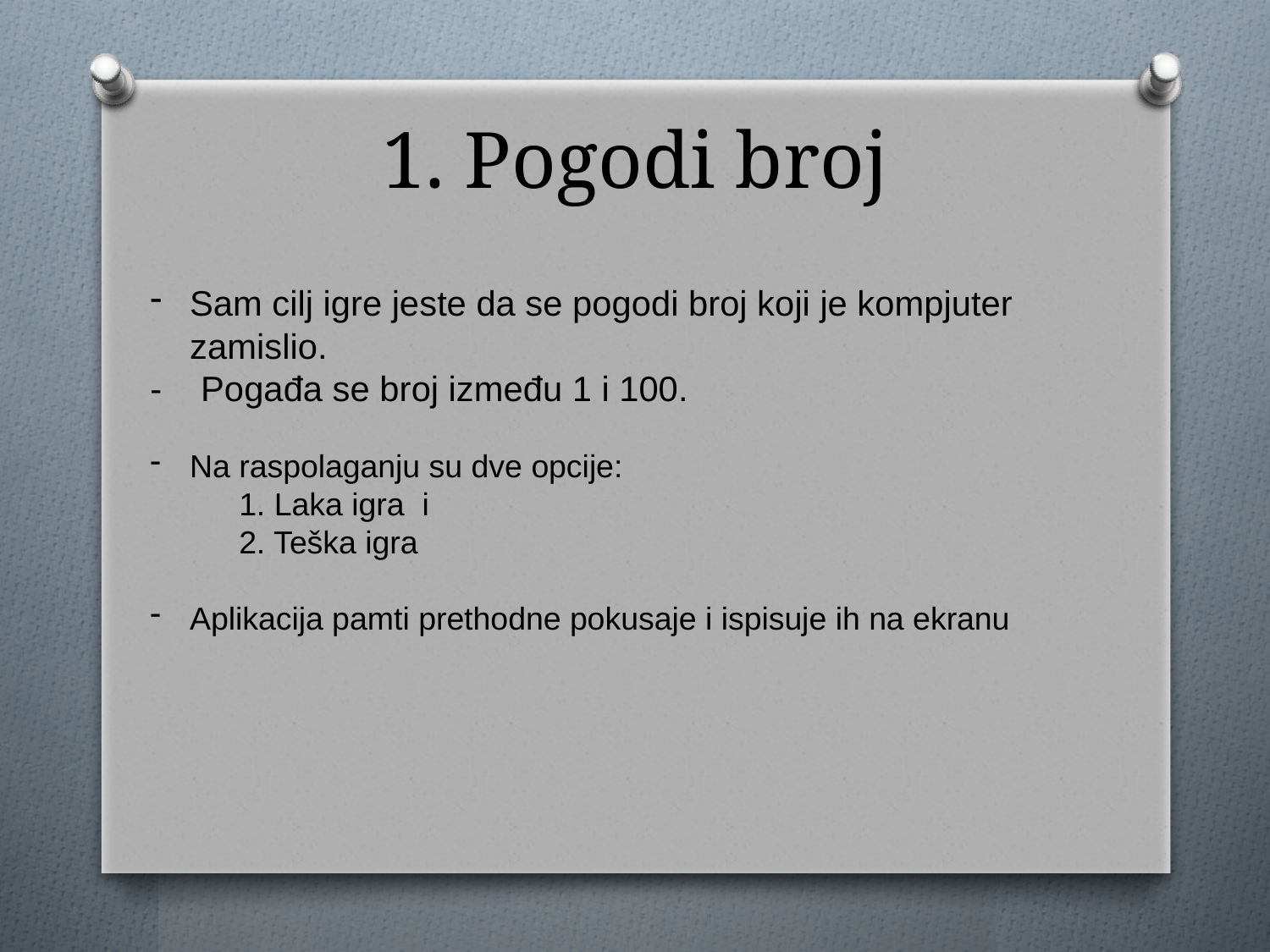

# 1. Pogodi broj
Sam cilj igre jeste da se pogodi broj koji je kompjuter zamislio.
-    Pogađa se broj između 1 i 100.

Na raspolaganju su dve opcije:
          1. Laka igra  i
          2. Teška igra

Aplikacija pamti prethodne pokusaje i ispisuje ih na ekranu